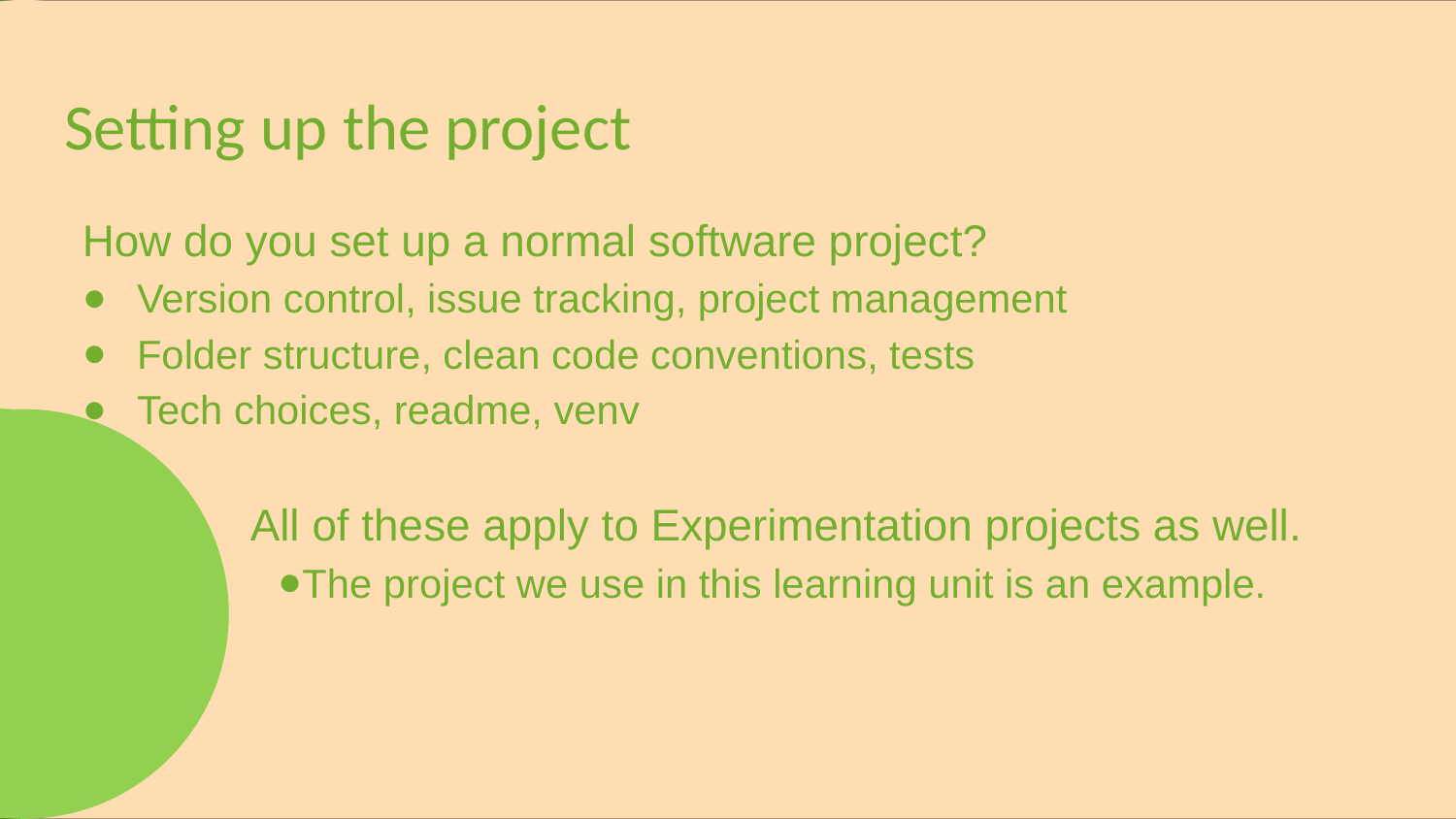

# Setting up the project
How do you set up a normal software project?
Version control, issue tracking, project management
Folder structure, clean code conventions, tests
Tech choices, readme, venv

	  All of these apply to Experimentation projects as well.
The project we use in this learning unit is an example.